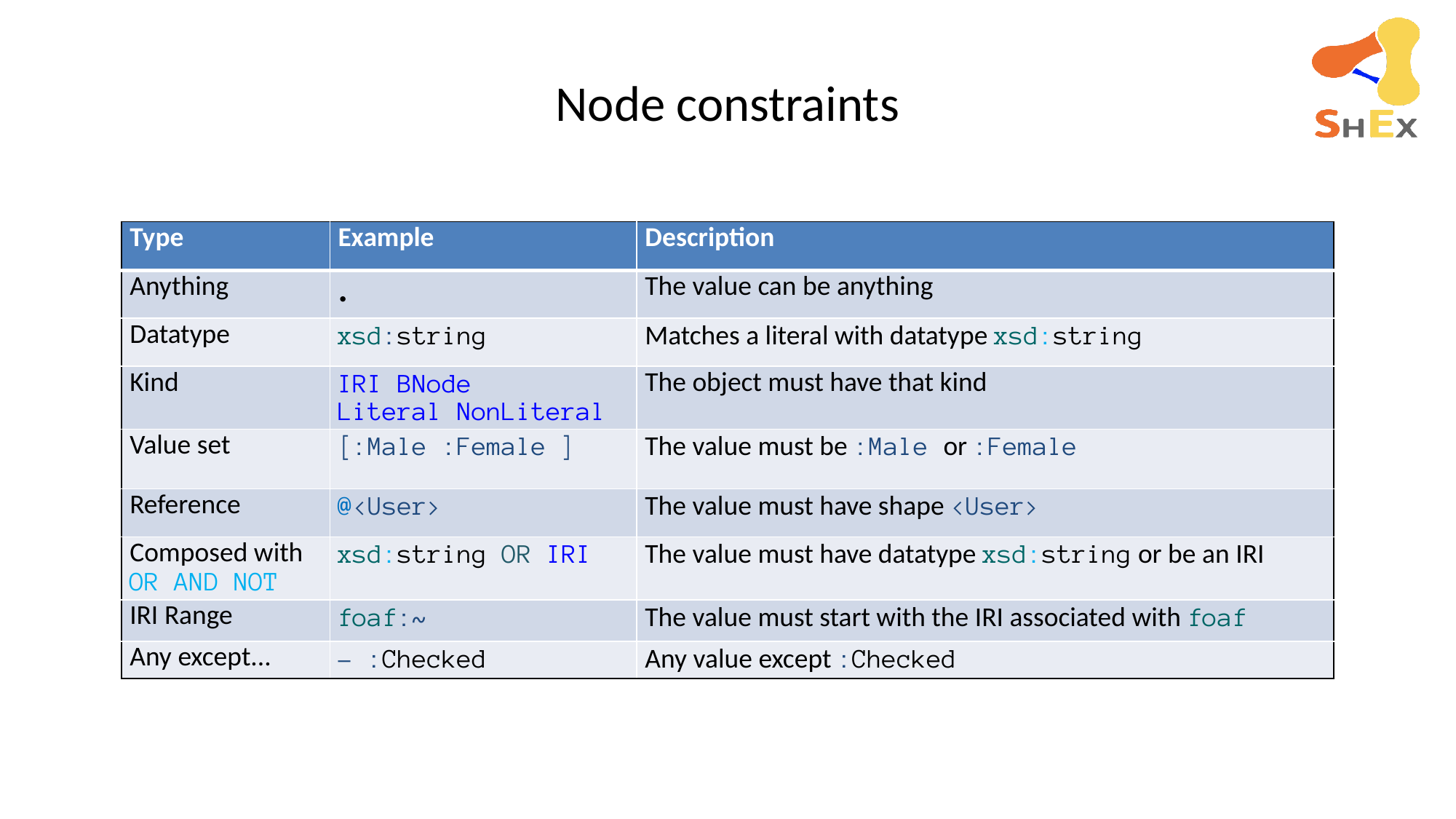

# Node constraints
| Type | Example | Description |
| --- | --- | --- |
| Anything | . | The value can be anything |
| Datatype | xsd:string | Matches a literal with datatype xsd:string |
| Kind | IRI BNode Literal NonLiteral | The object must have that kind |
| Value set | [:Male :Female ] | The value must be :Male or :Female |
| Reference | @<User> | The value must have shape <User> |
| Composed with OR AND NOT | xsd:string OR IRI | The value must have datatype xsd:string or be an IRI |
| IRI Range | foaf:~ | The value must start with the IRI associated with foaf |
| Any except... | - :Checked | Any value except :Checked |